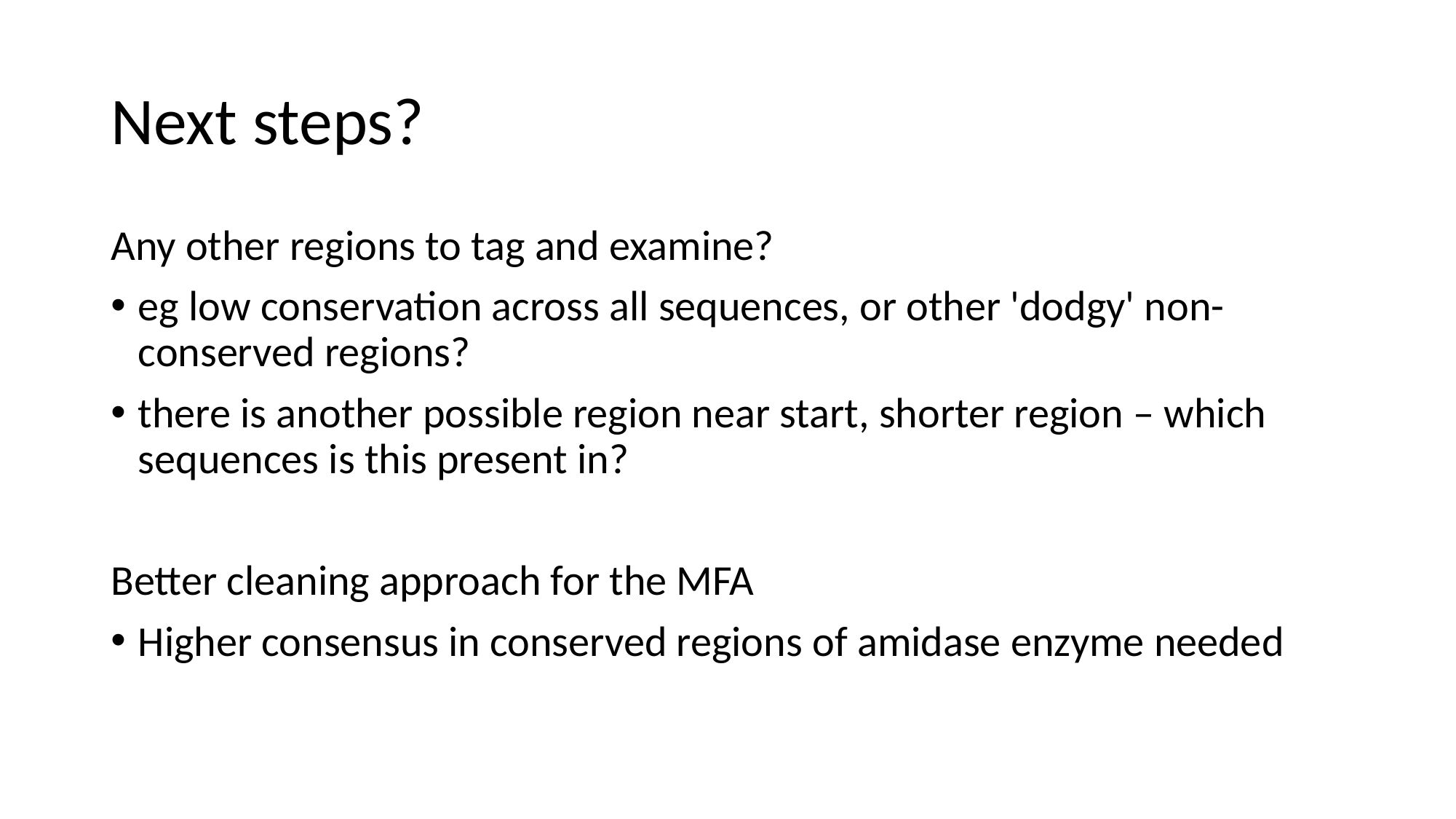

# Next steps?
Any other regions to tag and examine?
eg low conservation across all sequences, or other 'dodgy' non-conserved regions?
there is another possible region near start, shorter region – which sequences is this present in?

Better cleaning approach for the MFA
Higher consensus in conserved regions of amidase enzyme needed